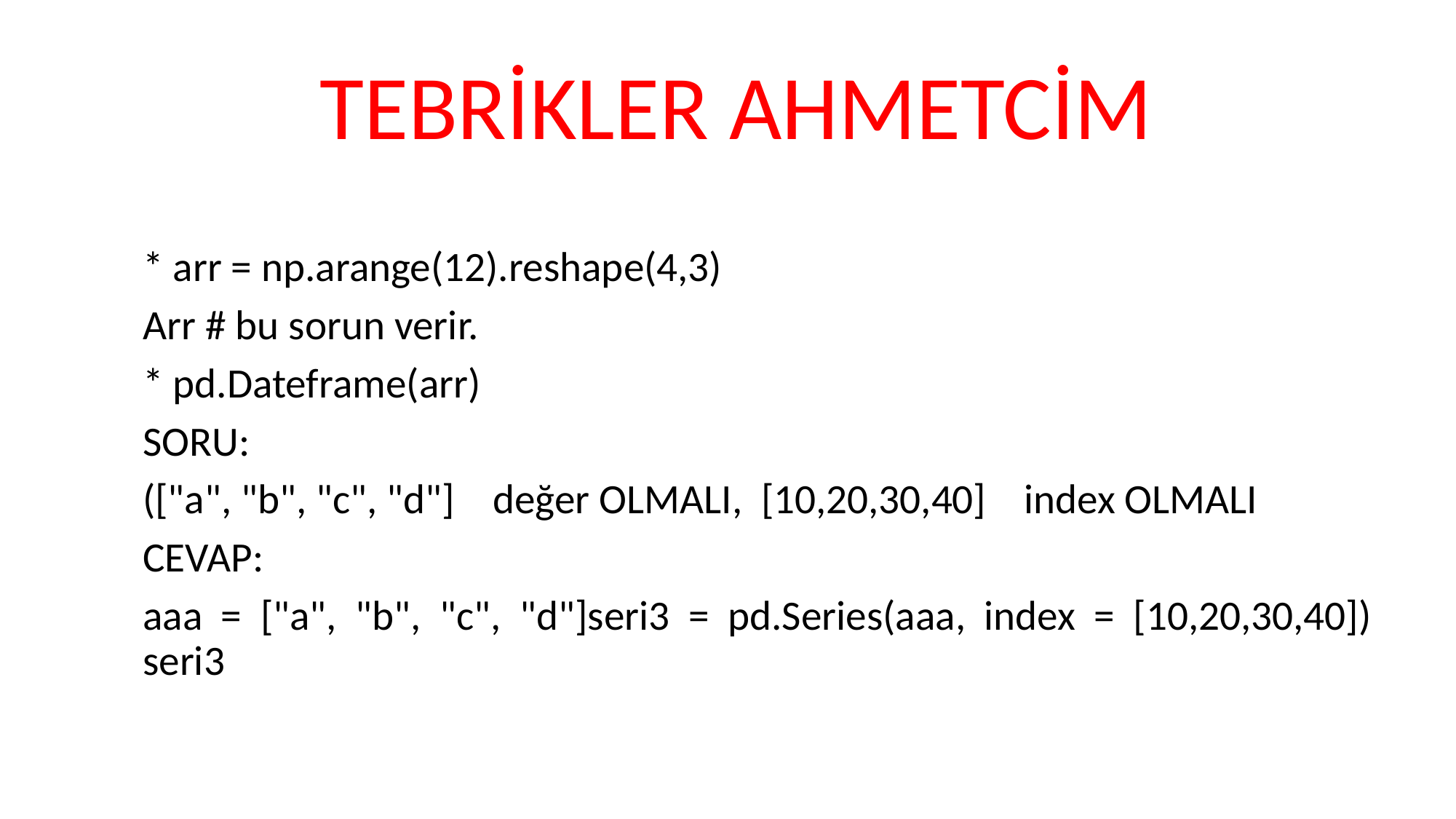

# TEBRİKLER AHMETCİM
* arr = np.arange(12).reshape(4,3)
Arr # bu sorun verir.
* pd.Dateframe(arr)
SORU:
(["a", "b", "c", "d"]    değer OLMALI,  [10,20,30,40]    index OLMALI
CEVAP:
aaa = ["a", "b", "c", "d"]seri3 = pd.Series(aaa, index = [10,20,30,40]) seri3